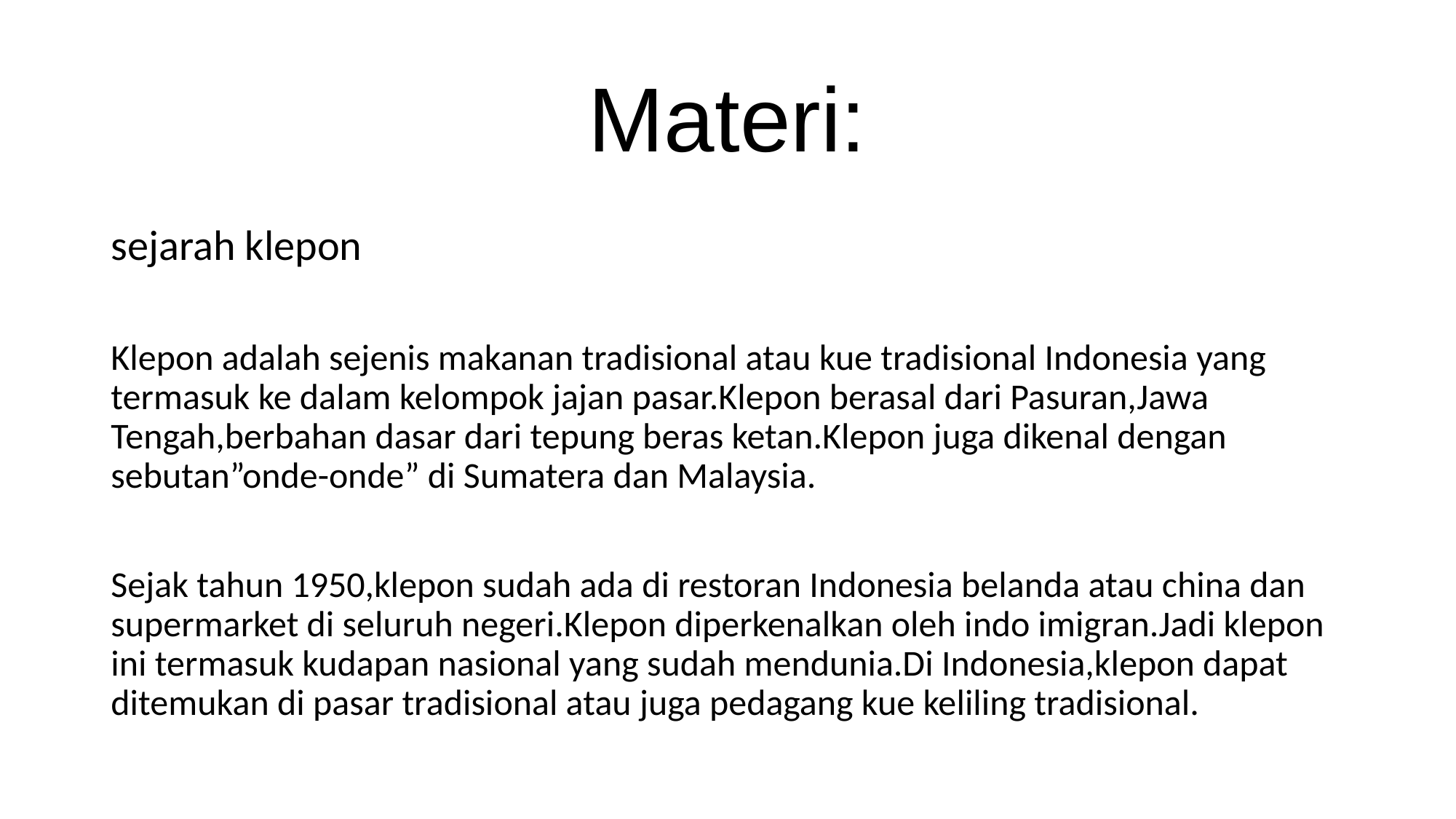

# Materi:
sejarah klepon

Klepon adalah sejenis makanan tradisional atau kue tradisional Indonesia yang termasuk ke dalam kelompok jajan pasar.Klepon berasal dari Pasuran,Jawa Tengah,berbahan dasar dari tepung beras ketan.Klepon juga dikenal dengan sebutan”onde-onde” di Sumatera dan Malaysia.

Sejak tahun 1950,klepon sudah ada di restoran Indonesia belanda atau china dan supermarket di seluruh negeri.Klepon diperkenalkan oleh indo imigran.Jadi klepon ini termasuk kudapan nasional yang sudah mendunia.Di Indonesia,klepon dapat ditemukan di pasar tradisional atau juga pedagang kue keliling tradisional.